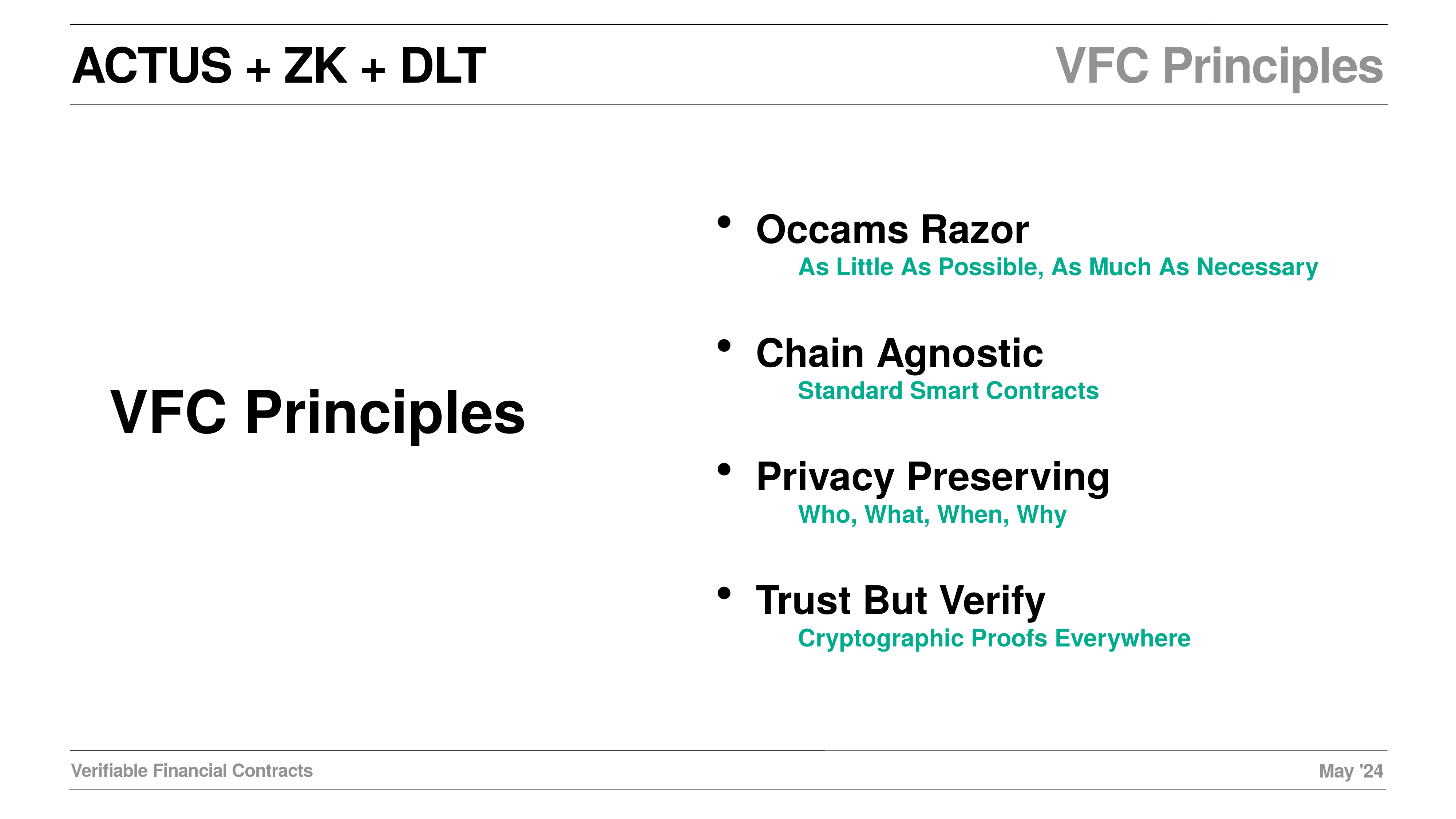

VFC Principles
ACTUS + ZK + DLT

Occams Razor
As Little As Possible, As Much As Necessary

Chain Agnostic
Standard Smart Contracts

Privacy Preserving
Who, What, When, Why

Trust But Verify
Cryptographic Proofs Everywhere
VFC Principles

May '24
Verifiable Financial Contracts